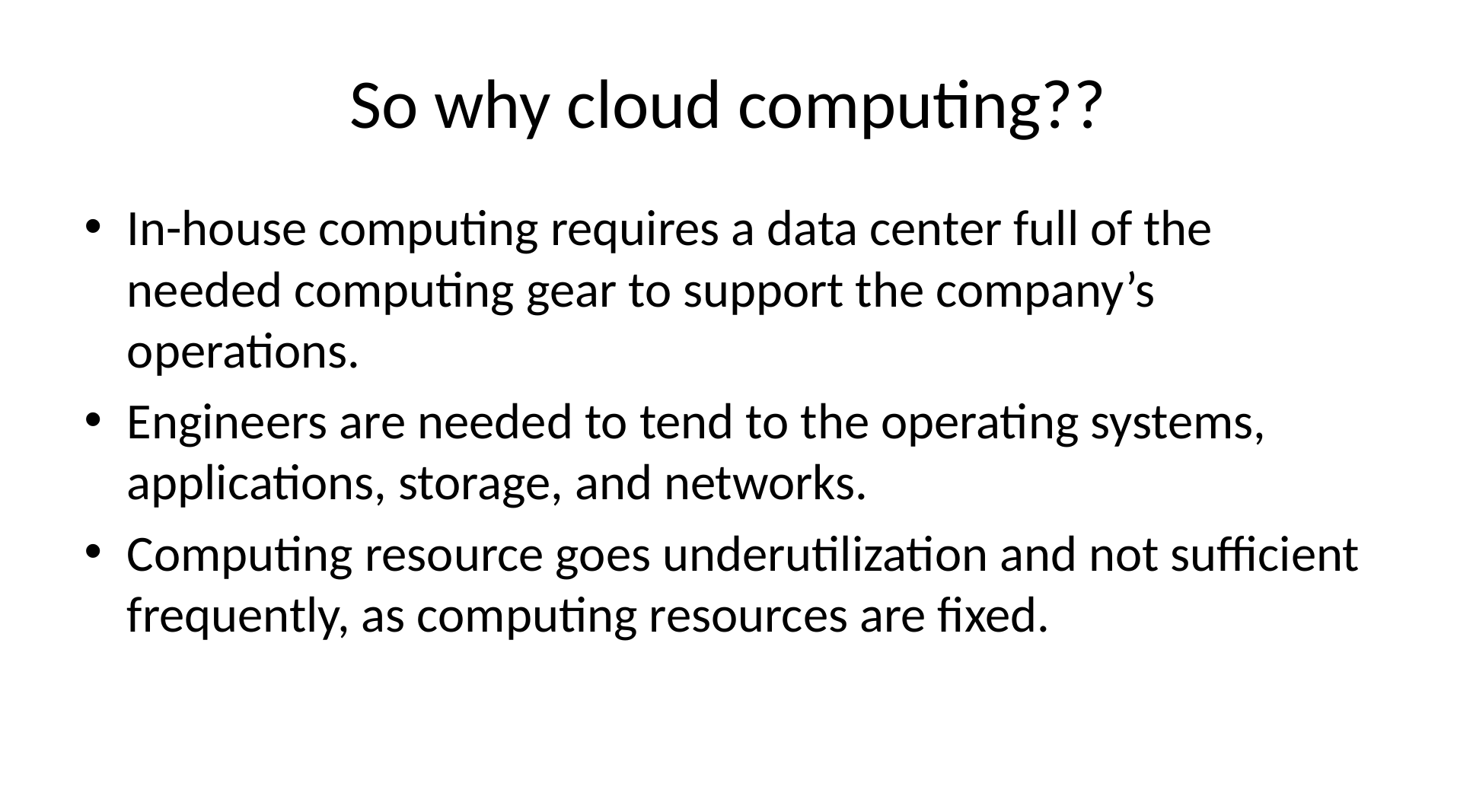

# So why cloud computing??
In-house computing requires a data center full of the needed computing gear to support the company’s operations.
Engineers are needed to tend to the operating systems, applications, storage, and networks.
Computing resource goes underutilization and not sufficient frequently, as computing resources are fixed.